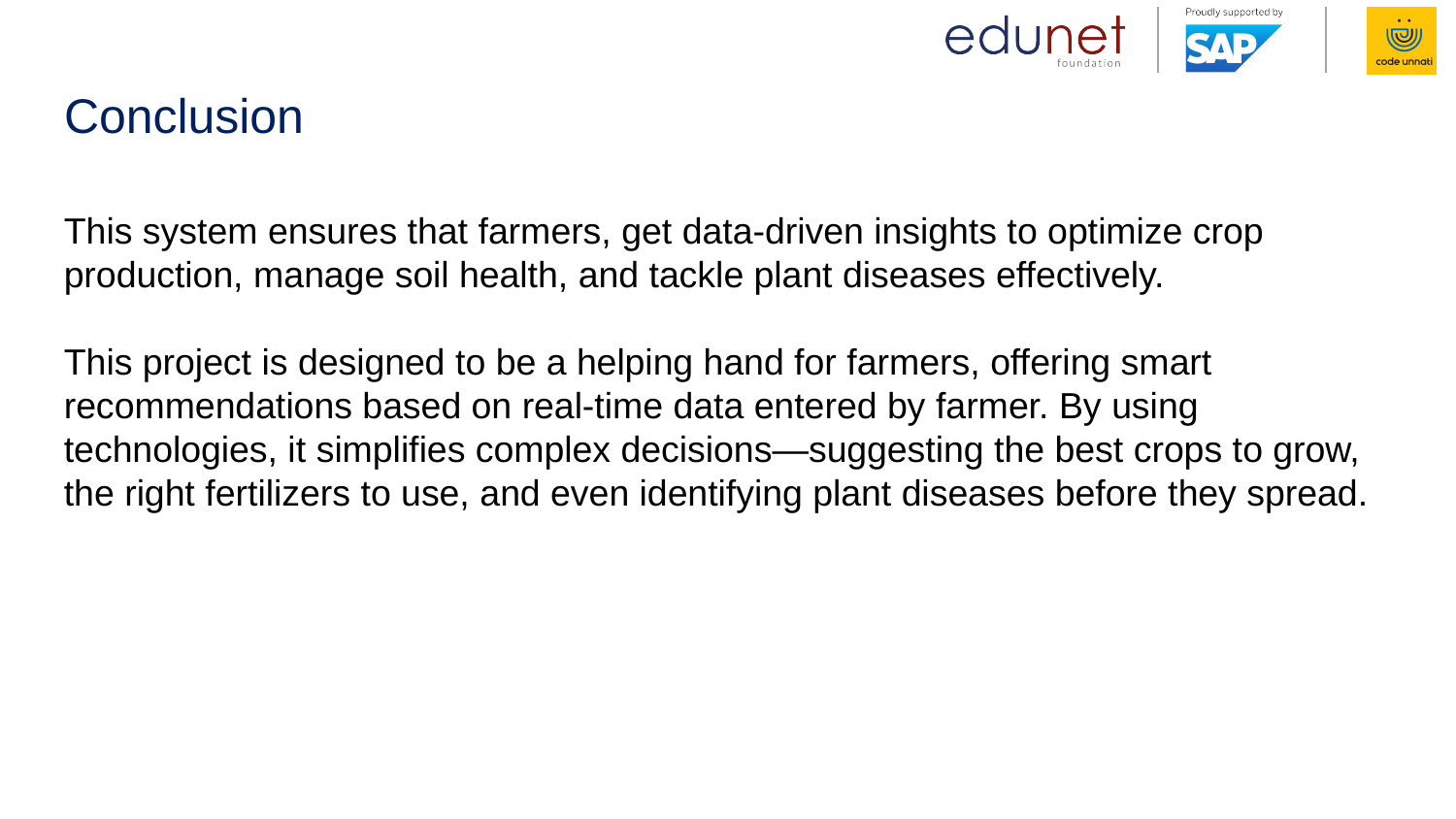

# Conclusion
This system ensures that farmers, get data-driven insights to optimize crop production, manage soil health, and tackle plant diseases effectively.

This project is designed to be a helping hand for farmers, offering smart recommendations based on real-time data entered by farmer. By using technologies, it simplifies complex decisions—suggesting the best crops to grow, the right fertilizers to use, and even identifying plant diseases before they spread.